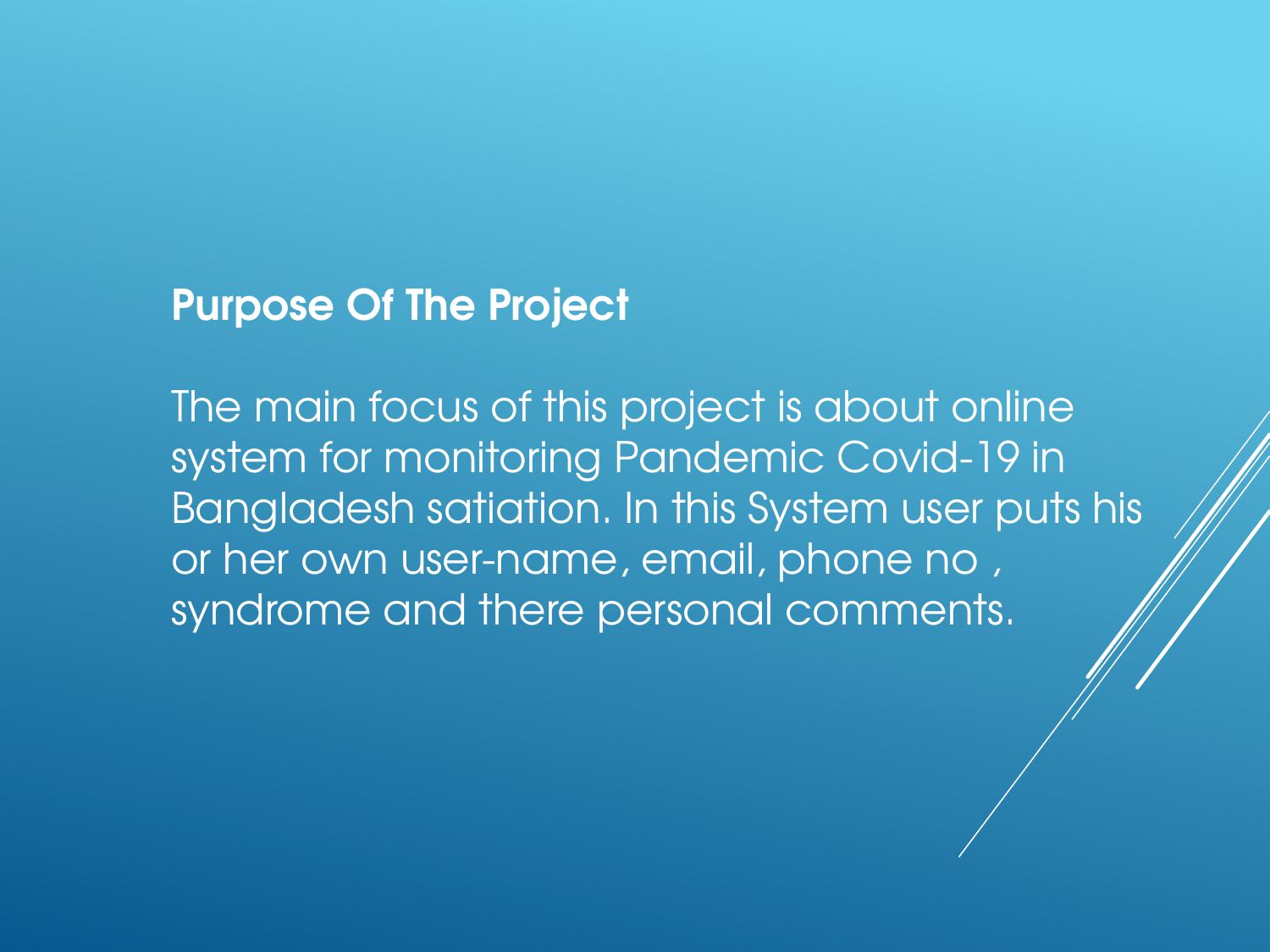

Purpose Of The Project

The main focus of this project is about online system for monitoring Pandemic Covid-19 in Bangladesh satiation. In this System user puts his or her own user-name, email, phone no , syndrome and there personal comments.